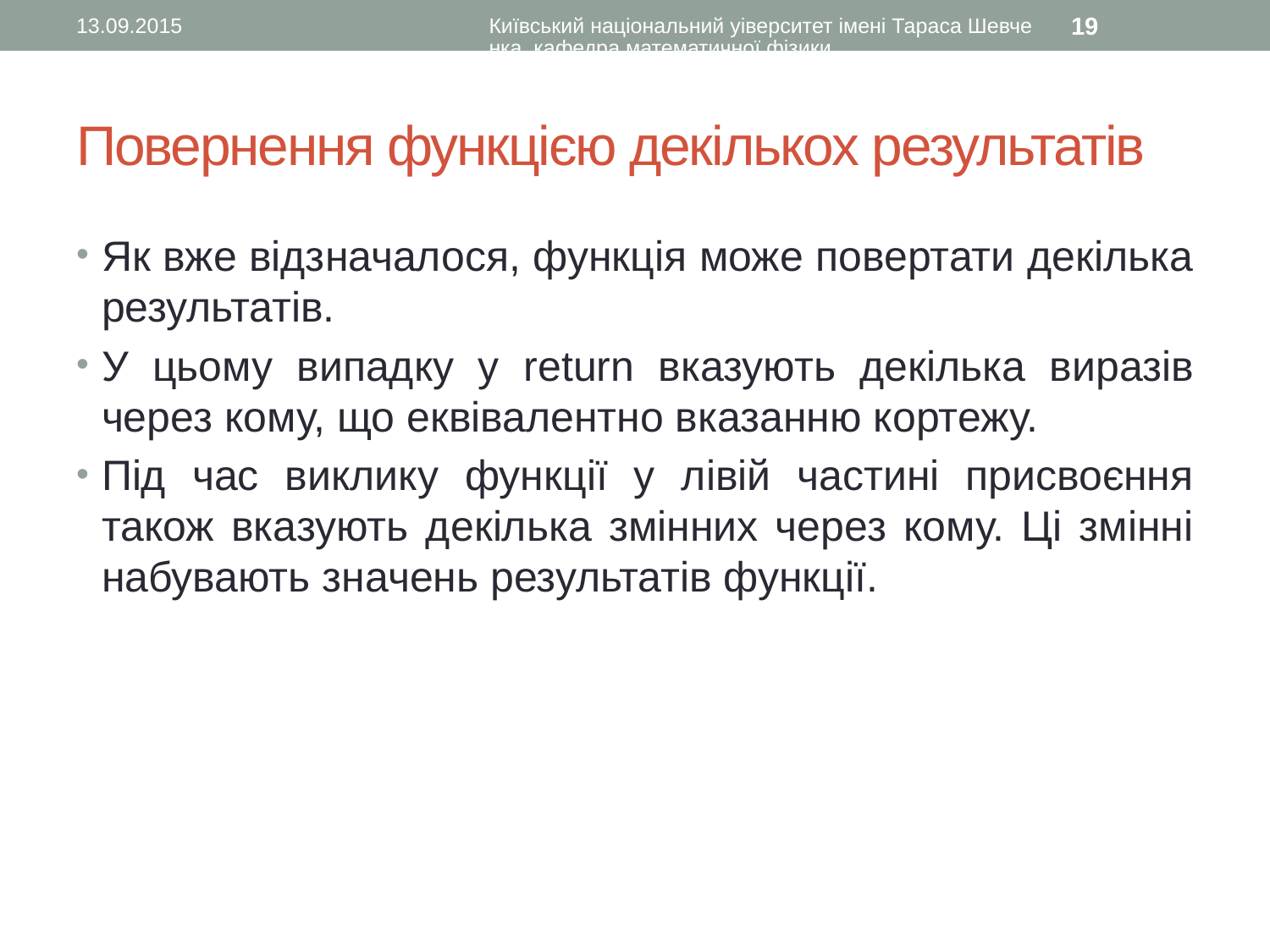

13.09.2015
Київський національний уіверситет імені Тараса Шевченка, кафедра математичної фізики
19
# Повернення функцією декількох результатів
Як вже відзначалося, функція може повертати декілька результатів.
У цьому випадку у return вказують декілька виразів через кому, що еквівалентно вказанню кортежу.
Під час виклику функції у лівій частині присвоєння також вказують декілька змінних через кому. Ці змінні набувають значень результатів функції.